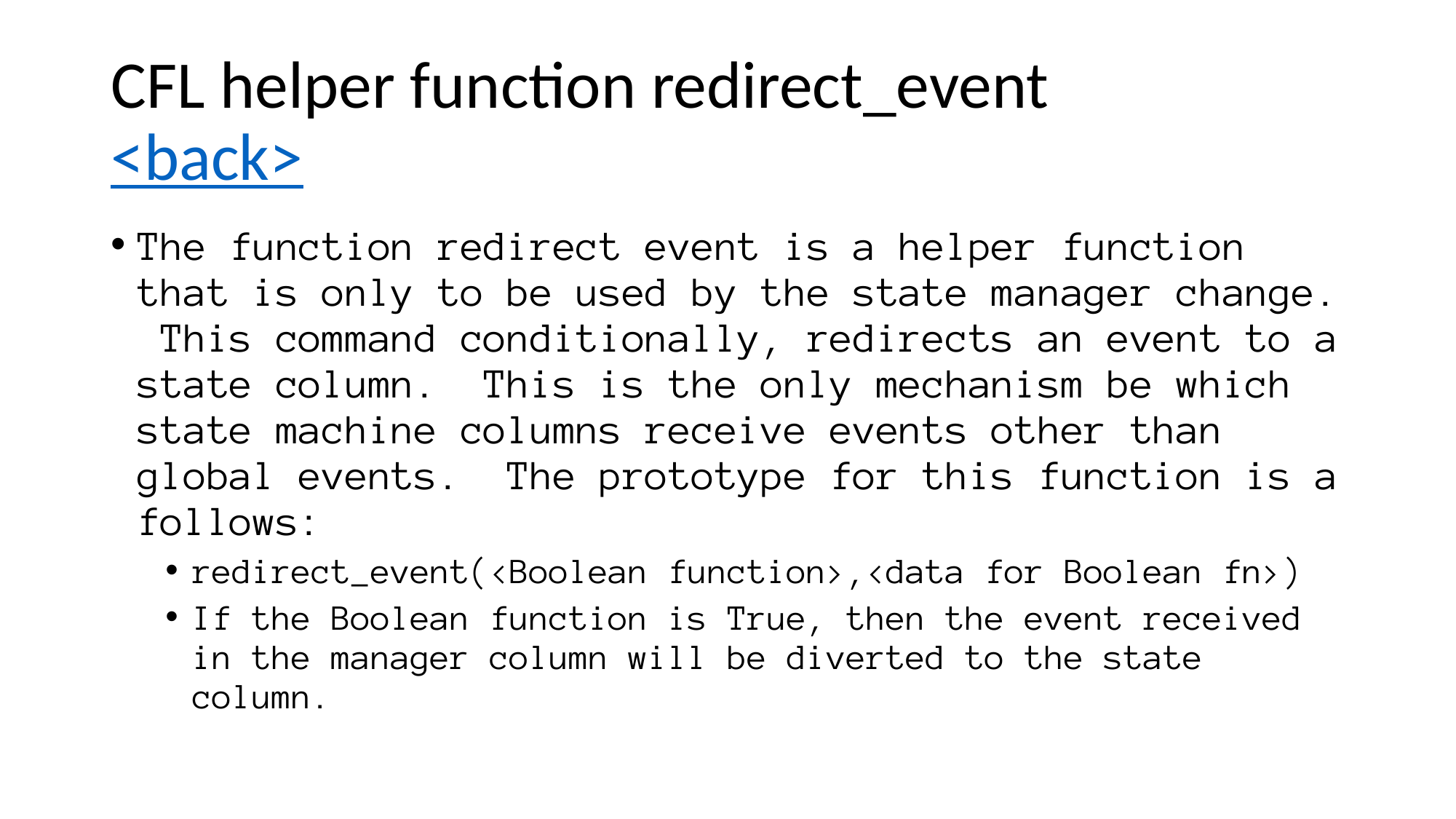

# CFL helper function redirect_event <back>
The function redirect event is a helper function that is only to be used by the state manager change.  This command conditionally, redirects an event to a state column.  This is the only mechanism be which state machine columns receive events other than global events.  The prototype for this function is a follows:
redirect_event(<Boolean function>,<data for Boolean fn>)
If the Boolean function is True, then the event received in the manager column will be diverted to the state column.